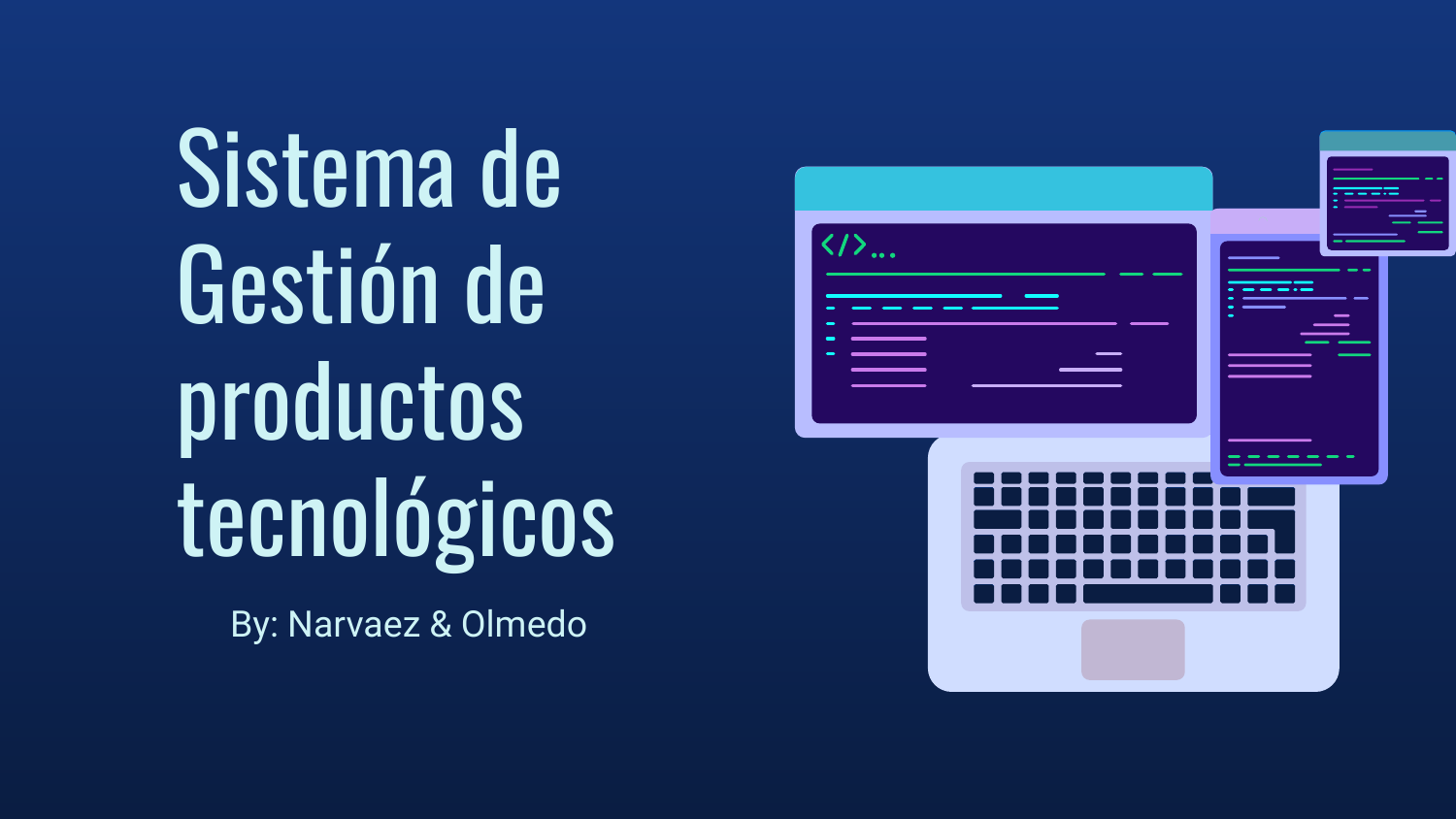

# Sistema de Gestión de productos tecnológicos

By: Narvaez & Olmedo